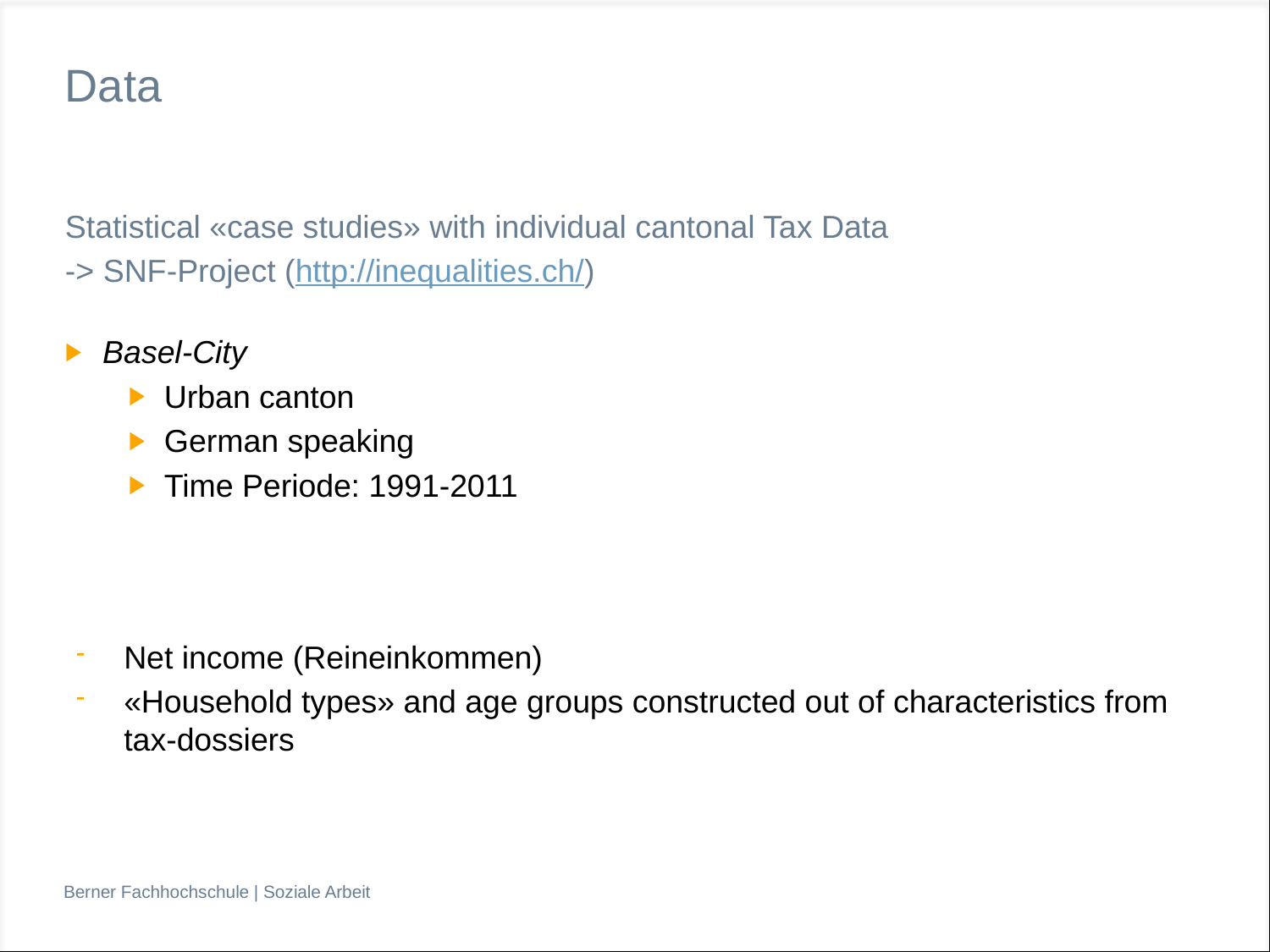

# Data
Statistical «case studies» with individual cantonal Tax Data
-> SNF-Project (http://inequalities.ch/)

Basel-City
Urban canton
German speaking
Time Periode: 1991-2011
Net income (Reineinkommen)
«Household types» and age groups constructed out of characteristics from tax-dossiers